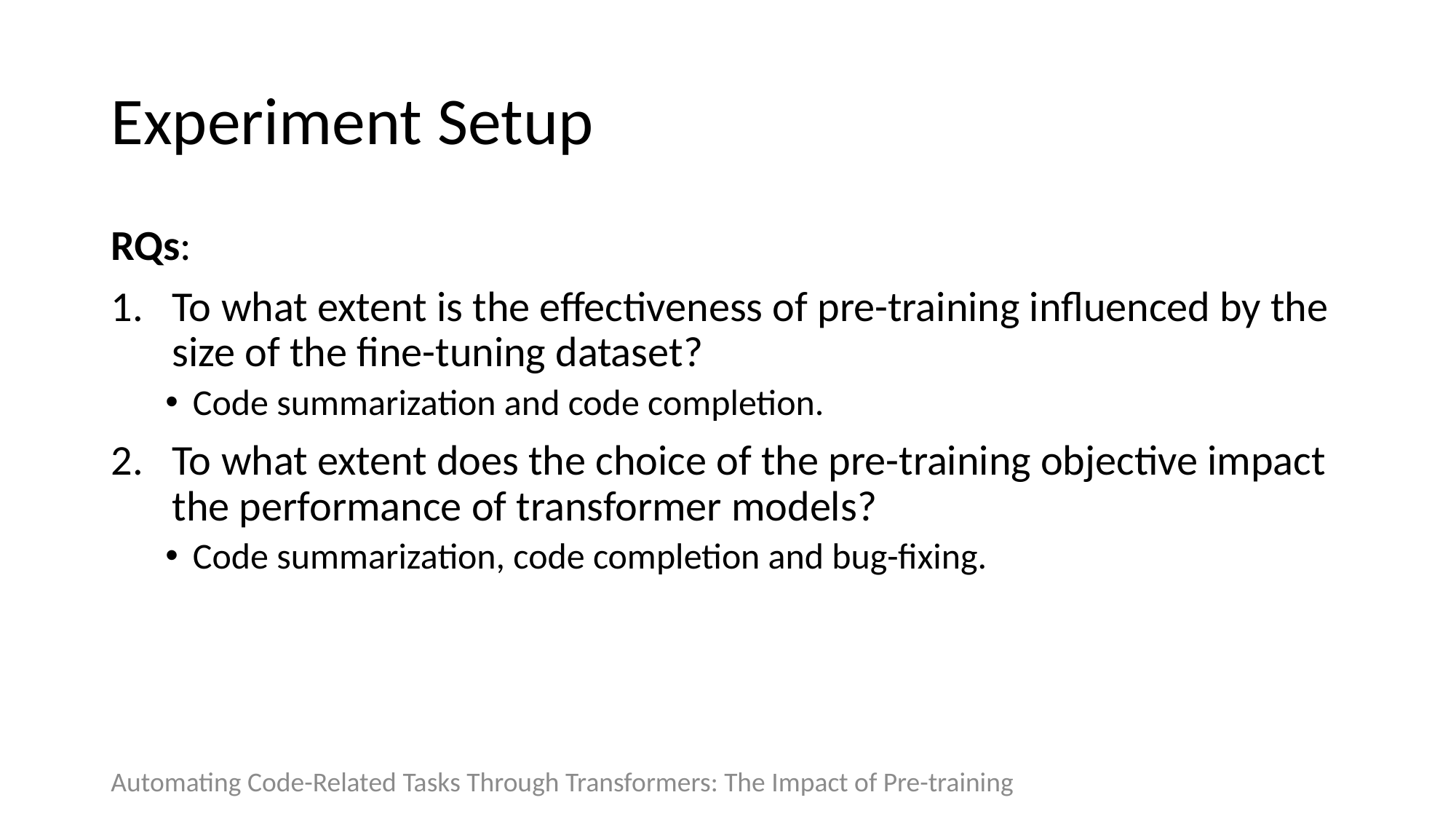

# Experiment Setup
RQs:
To what extent is the effectiveness of pre-training influenced by the size of the fine-tuning dataset?
Code summarization and code completion.
To what extent does the choice of the pre-training objective impact the performance of transformer models?
Code summarization, code completion and bug-fixing.
Automating Code-Related Tasks Through Transformers: The Impact of Pre-training